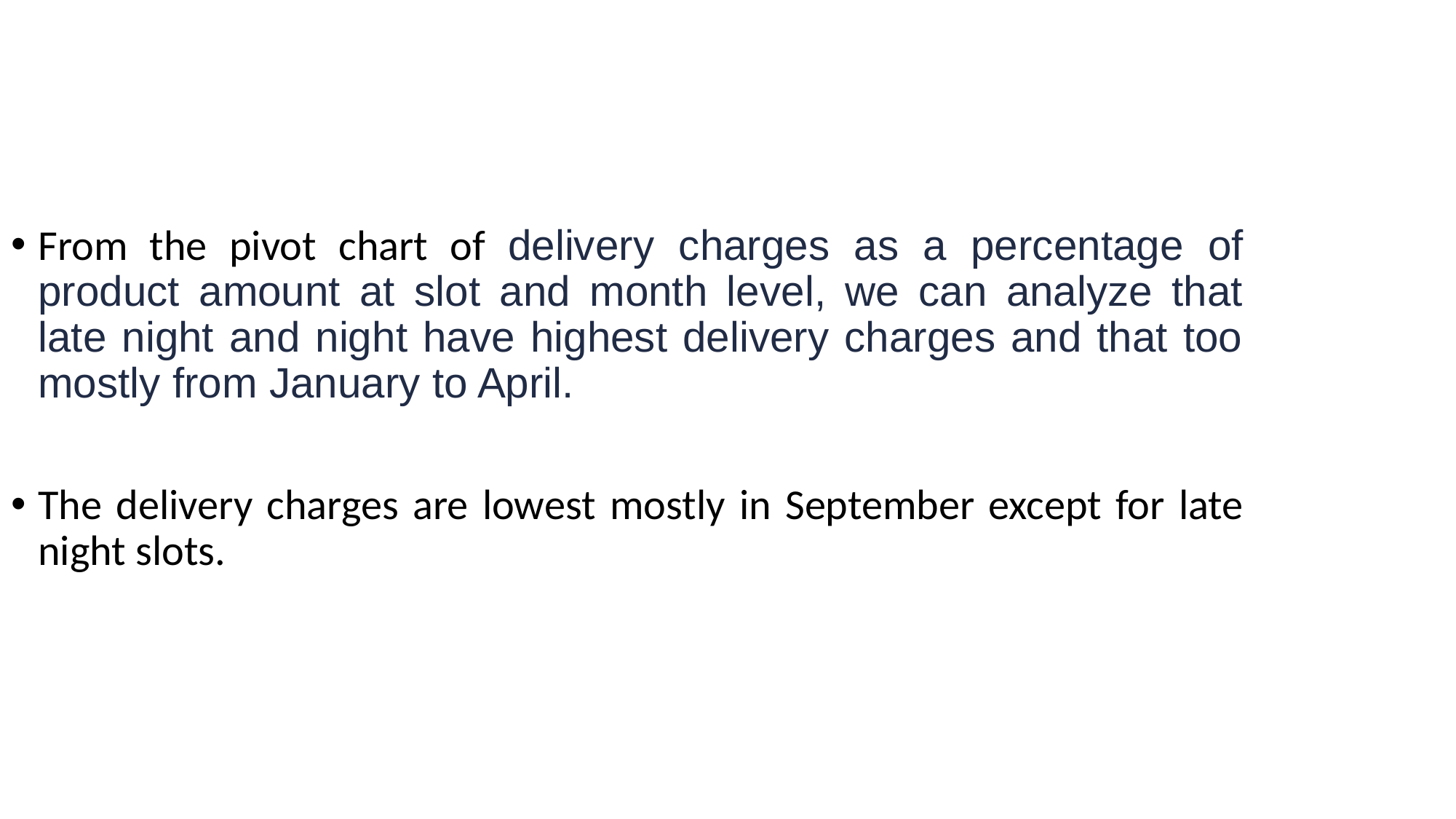

From the pivot chart of delivery charges as a percentage of product amount at slot and month level, we can analyze that late night and night have highest delivery charges and that too mostly from January to April.

The delivery charges are lowest mostly in September except for late night slots.